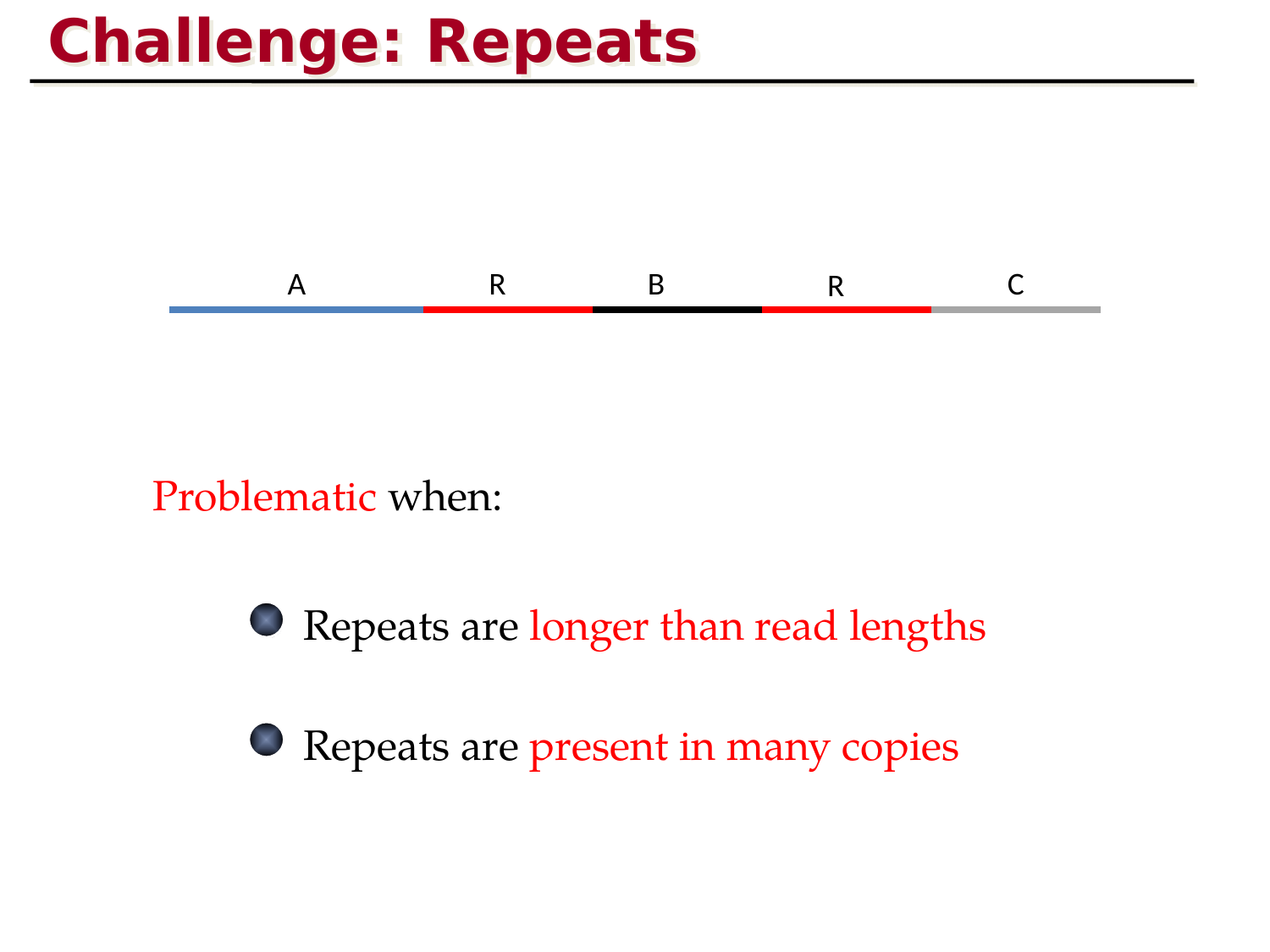

Challenge: Repeats

A
R
B
C
R
Problematic when:
 Repeats are longer than read lengths

 Repeats are present in many copies